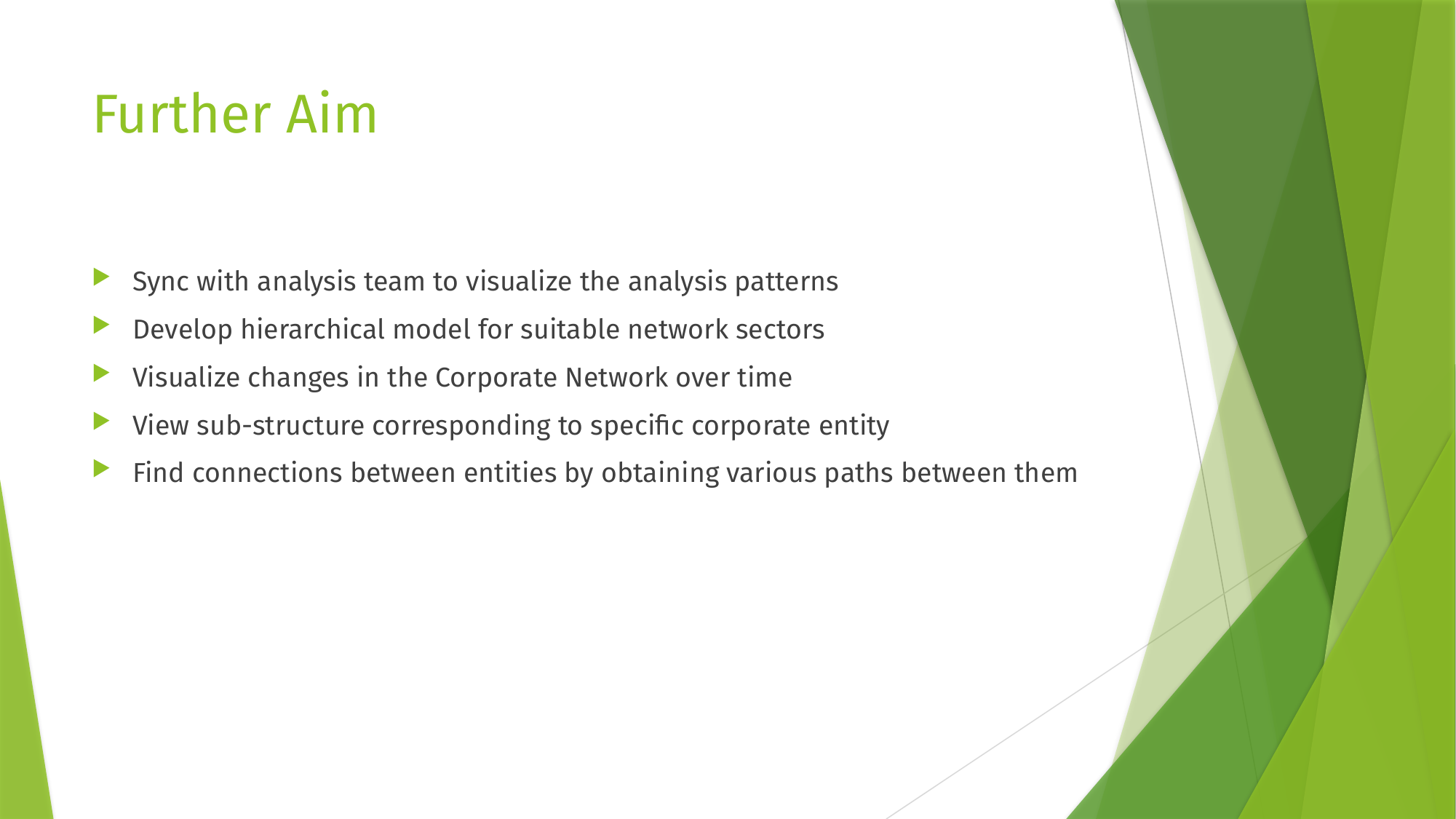

# Further Aim
Sync with analysis team to visualize the analysis patterns
Develop hierarchical model for suitable network sectors
Visualize changes in the Corporate Network over time
View sub-structure corresponding to specific corporate entity
Find connections between entities by obtaining various paths between them